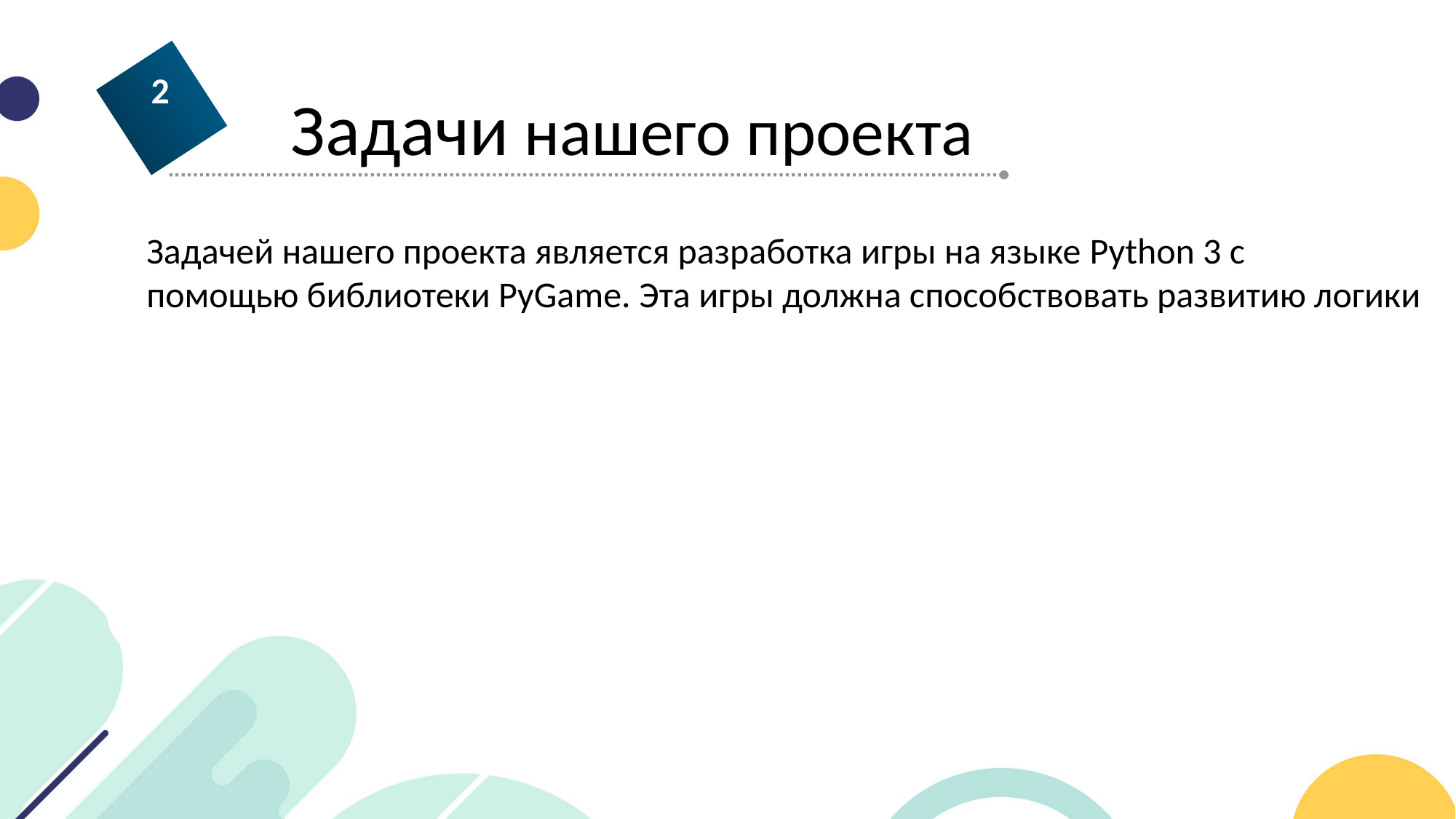

2
Задачи нашего проекта

Задачей нашего проекта является разработка игры на языке Python 3 с
помощью библиотеки PyGame. Эта игры должна способствовать развитию логики